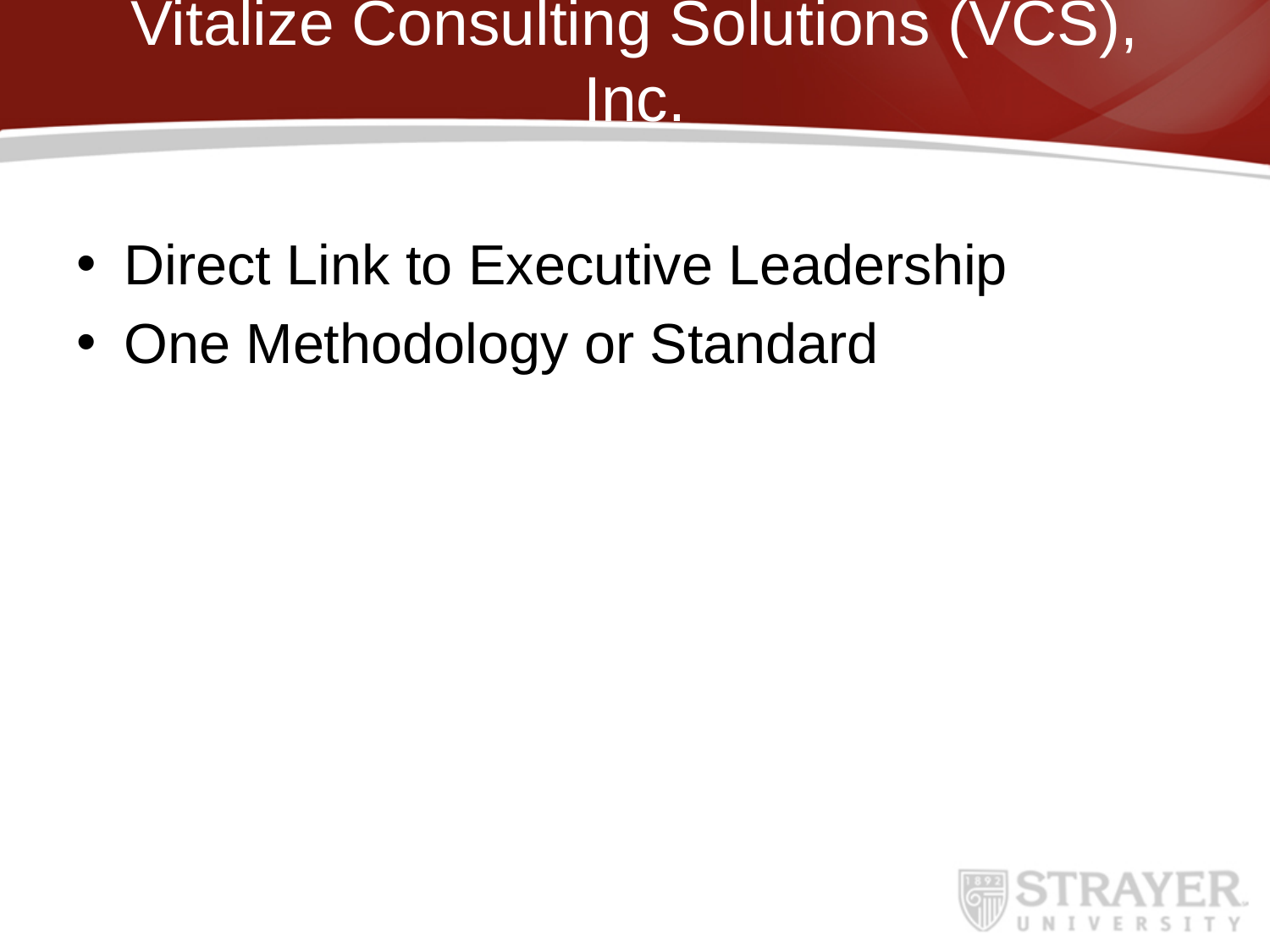

# Vitalize Consulting Solutions (VCS), Inc.
Direct Link to Executive Leadership
One Methodology or Standard